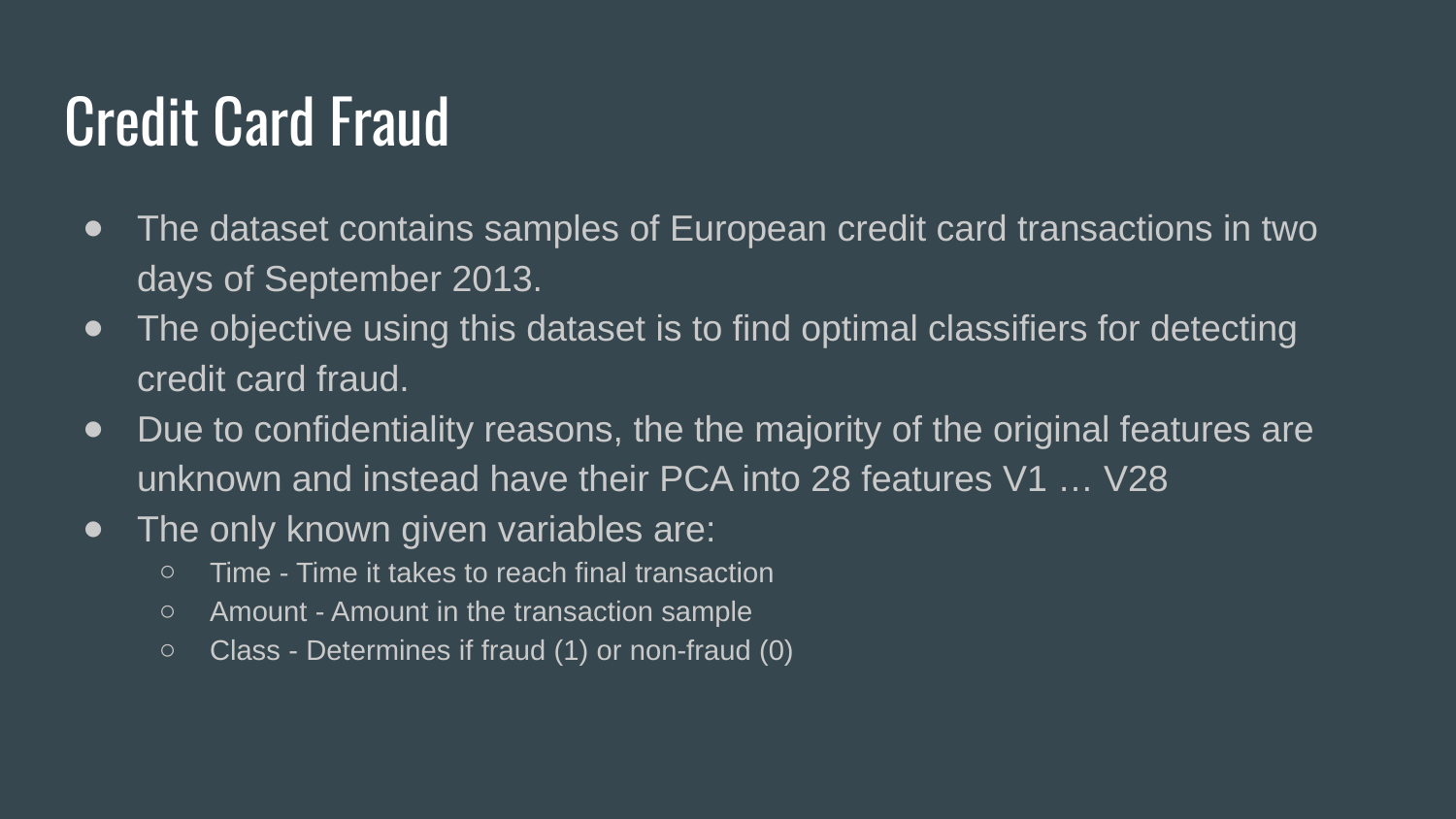

# Credit Card Fraud
The dataset contains samples of European credit card transactions in two days of September 2013.
The objective using this dataset is to find optimal classifiers for detecting credit card fraud.
Due to confidentiality reasons, the the majority of the original features are unknown and instead have their PCA into 28 features V1 … V28
The only known given variables are:
Time - Time it takes to reach final transaction
Amount - Amount in the transaction sample
Class - Determines if fraud (1) or non-fraud (0)